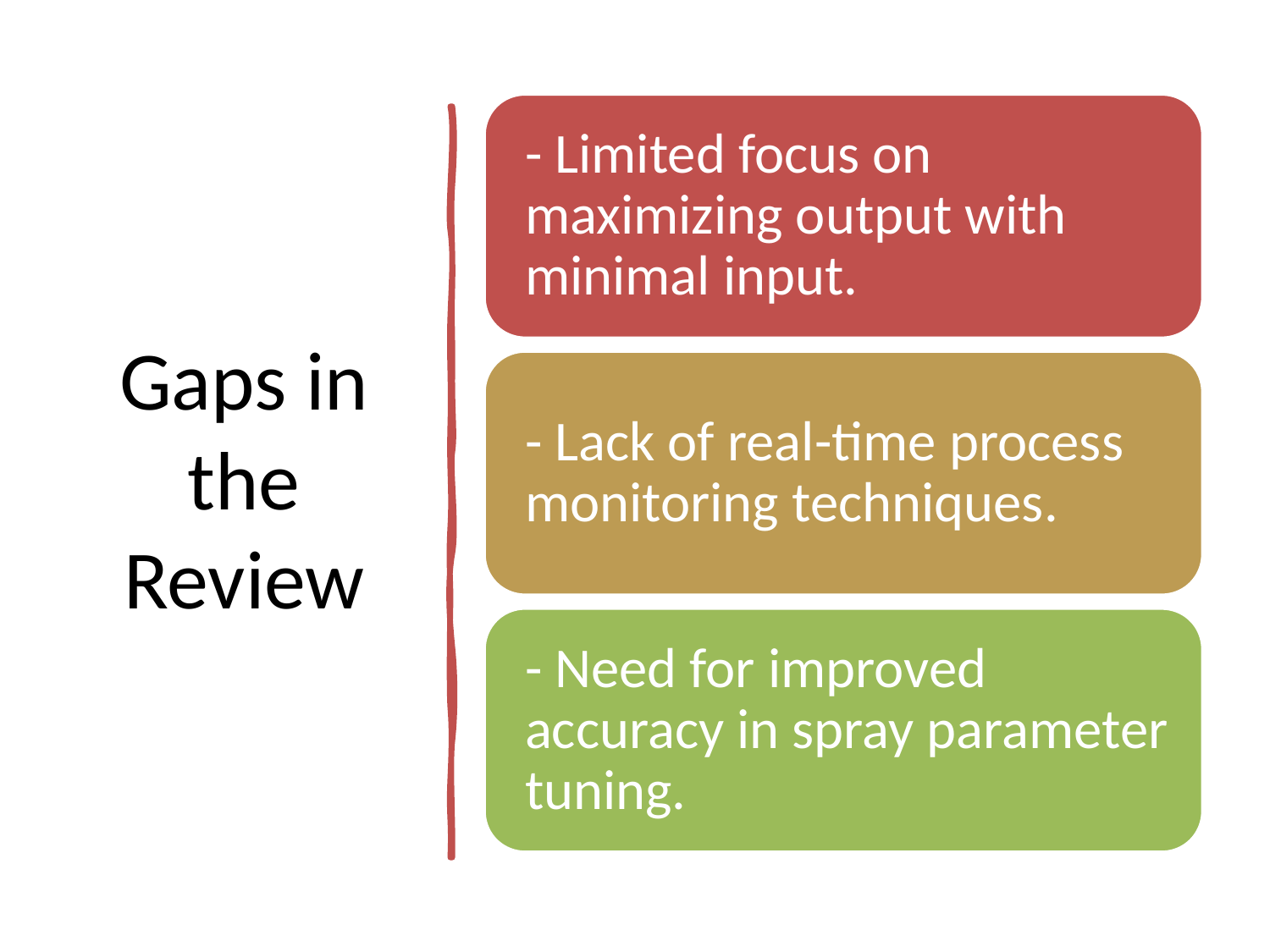

- Limited focus on maximizing output with minimal input.
- Lack of real-time process monitoring techniques.
- Need for improved accuracy in spray parameter tuning.
# Gaps in the Review